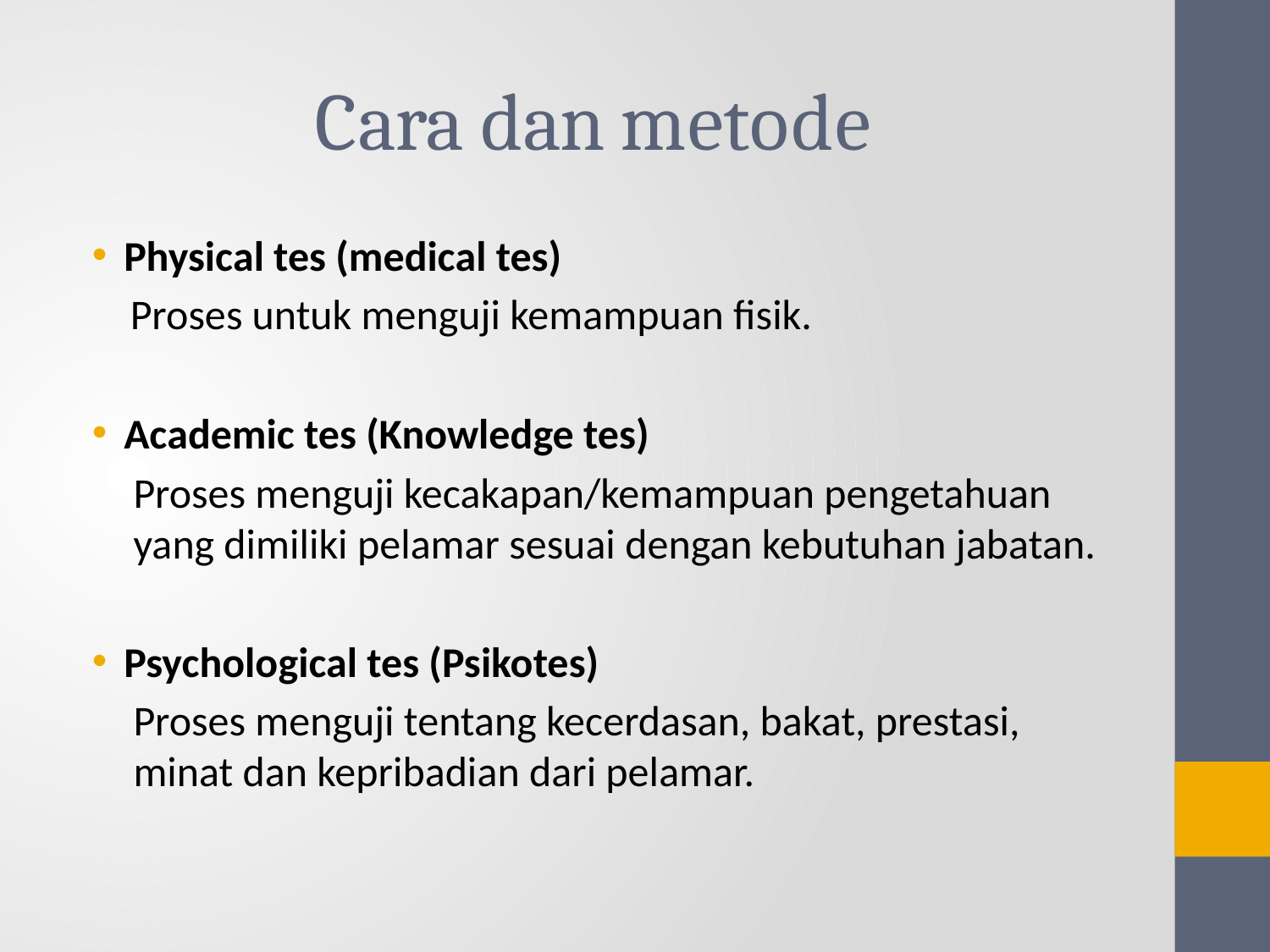

# Cara dan metode
Physical tes (medical tes)
    Proses untuk menguji kemampuan fisik.

Academic tes (Knowledge tes)
Proses menguji kecakapan/kemampuan pengetahuan yang dimiliki pelamar sesuai dengan kebutuhan jabatan.

Psychological tes (Psikotes)
Proses menguji tentang kecerdasan, bakat, prestasi, minat dan kepribadian dari pelamar.